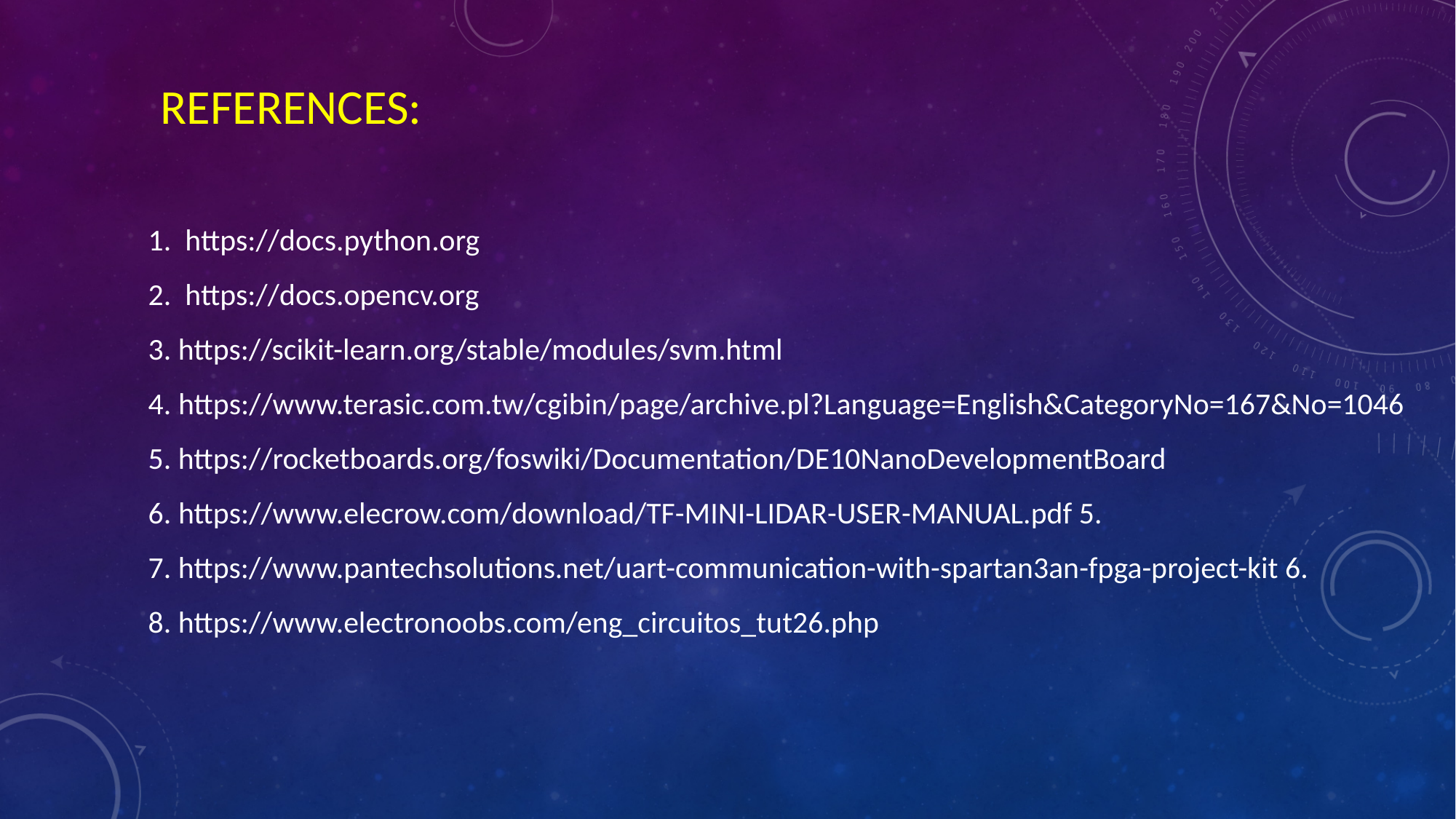

REFERENCES:
1.  https://docs.python.org
2.  https://docs.opencv.org
3. https://scikit-learn.org/stable/modules/svm.html
4. https://www.terasic.com.tw/cgibin/page/archive.pl?Language=English&CategoryNo=167&No=1046
5. https://rocketboards.org/foswiki/Documentation/DE10NanoDevelopmentBoard
6. https://www.elecrow.com/download/TF-MINI-LIDAR-USER-MANUAL.pdf 5.
7. https://www.pantechsolutions.net/uart-communication-with-spartan3an-fpga-project-kit 6.
8. https://www.electronoobs.com/eng_circuitos_tut26.php